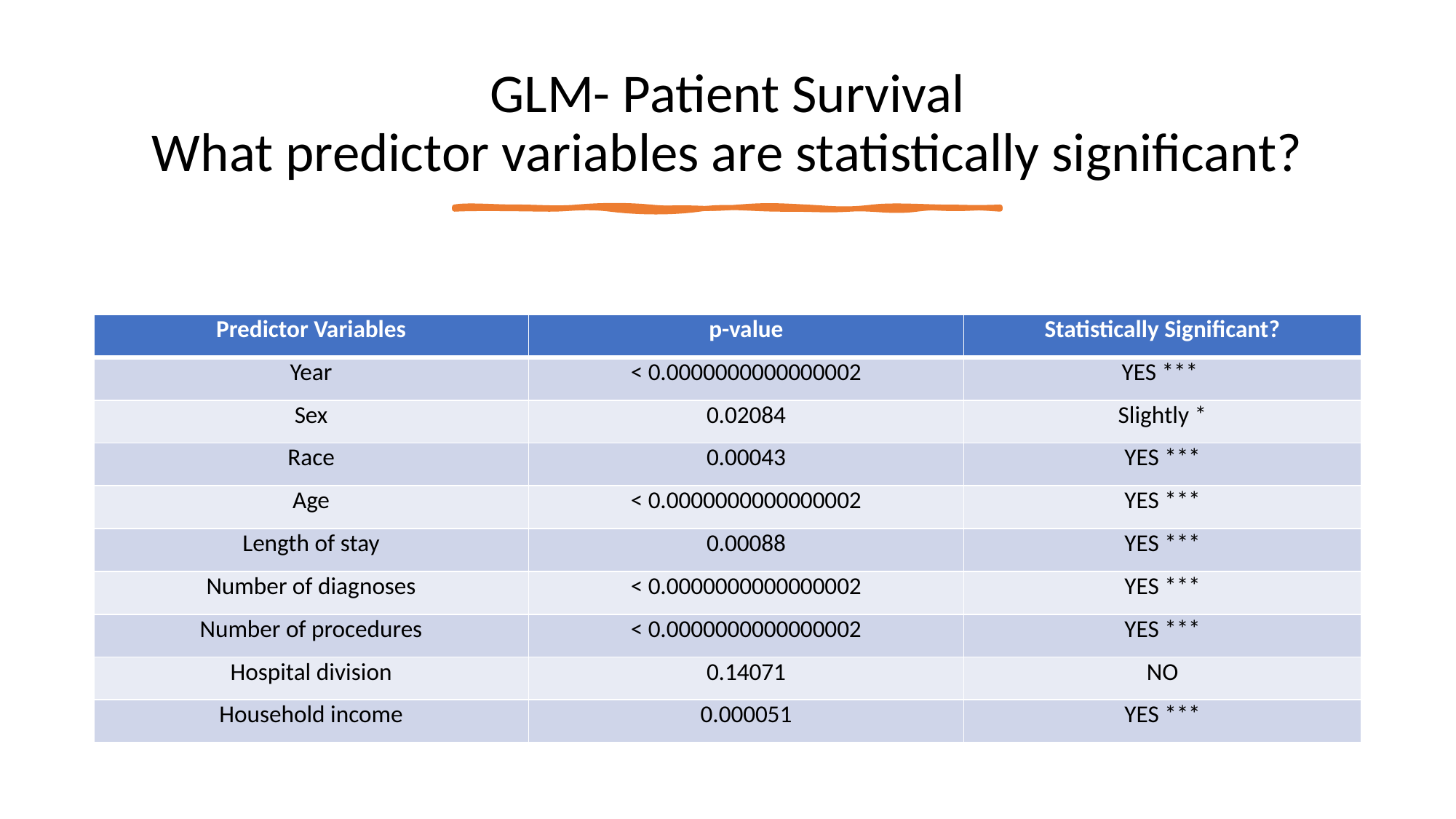

# GLM- Patient Survival What predictor variables are statistically significant?

| Predictor Variables | p-value | Statistically Significant? |
| --- | --- | --- |
| Year | < 0.0000000000000002 | YES \*\*\* |
| Sex | 0.02084 | Slightly \* |
| Race | 0.00043 | YES \*\*\* |
| Age | < 0.0000000000000002 | YES \*\*\* |
| Length of stay | 0.00088 | YES \*\*\* |
| Number of diagnoses | < 0.0000000000000002 | YES \*\*\* |
| Number of procedures | < 0.0000000000000002 | YES \*\*\* |
| Hospital division | 0.14071 | NO |
| Household income | 0.000051 | YES \*\*\* |